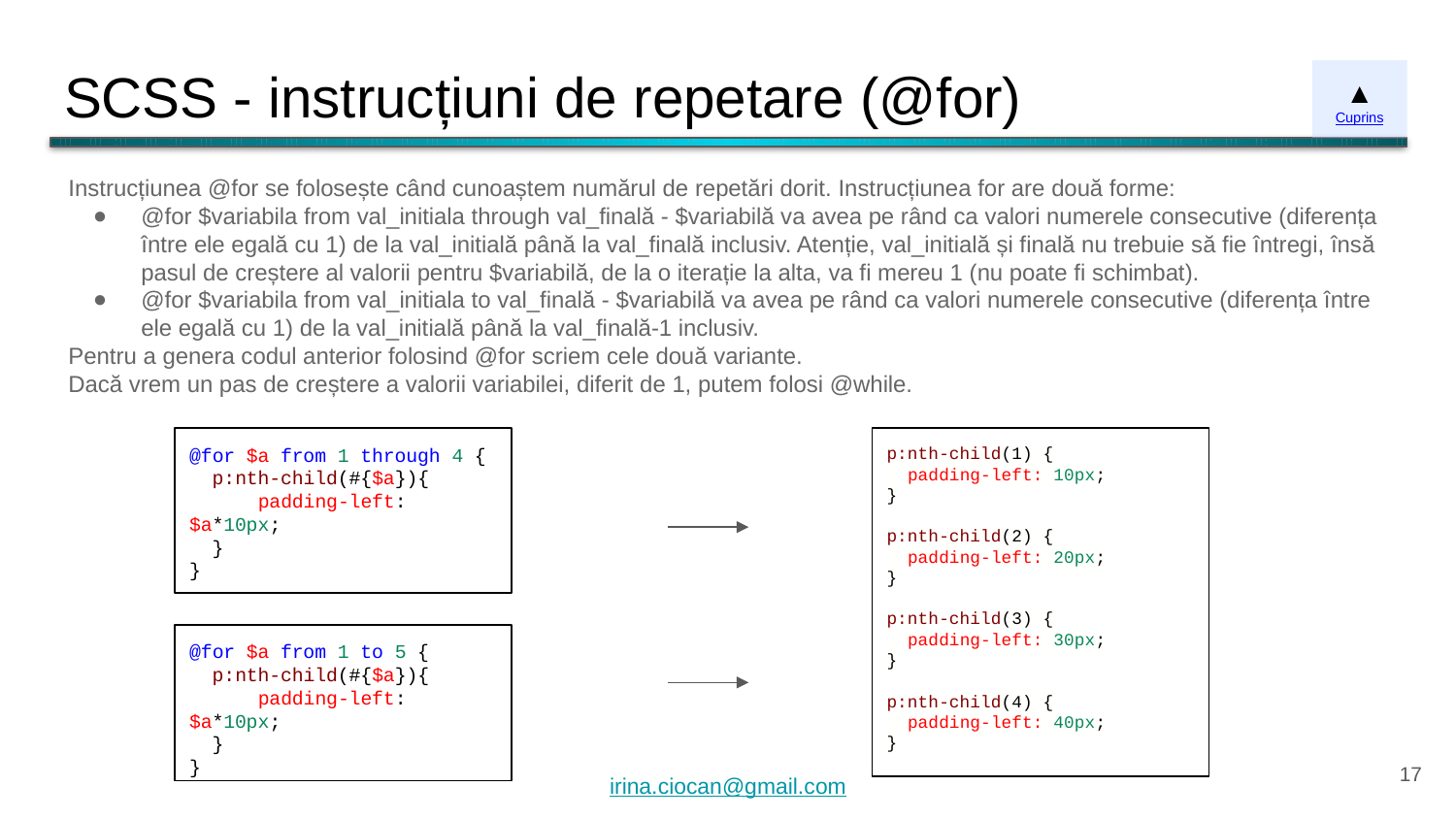

# SCSS - instrucțiuni de repetare (@for)
▲
Cuprins

Instrucțiunea @for se folosește când cunoaștem numărul de repetări dorit. Instrucțiunea for are două forme:
@for $variabila from val_initiala through val_finală - $variabilă va avea pe rând ca valori numerele consecutive (diferența între ele egală cu 1) de la val_initială până la val_finală inclusiv. Atenție, val_initială și finală nu trebuie să fie întregi, însă pasul de creștere al valorii pentru $variabilă, de la o iterație la alta, va fi mereu 1 (nu poate fi schimbat).
@for $variabila from val_initiala to val_finală - $variabilă va avea pe rând ca valori numerele consecutive (diferența între ele egală cu 1) de la val_initială până la val_finală-1 inclusiv.
Pentru a genera codul anterior folosind @for scriem cele două variante.
Dacă vrem un pas de creștere a valorii variabilei, diferit de 1, putem folosi @while.
@for $a from 1 through 4 {
  p:nth-child(#{$a}){
      padding-left:$a*10px;
  }
}
p:nth-child(1) {
  padding-left: 10px;
}

p:nth-child(2) {
  padding-left: 20px;
}

p:nth-child(3) {
  padding-left: 30px;
}

p:nth-child(4) {
  padding-left: 40px;
}
@for $a from 1 to 5 {
  p:nth-child(#{$a}){
      padding-left:$a*10px;
  }
}
17
irina.ciocan@gmail.com